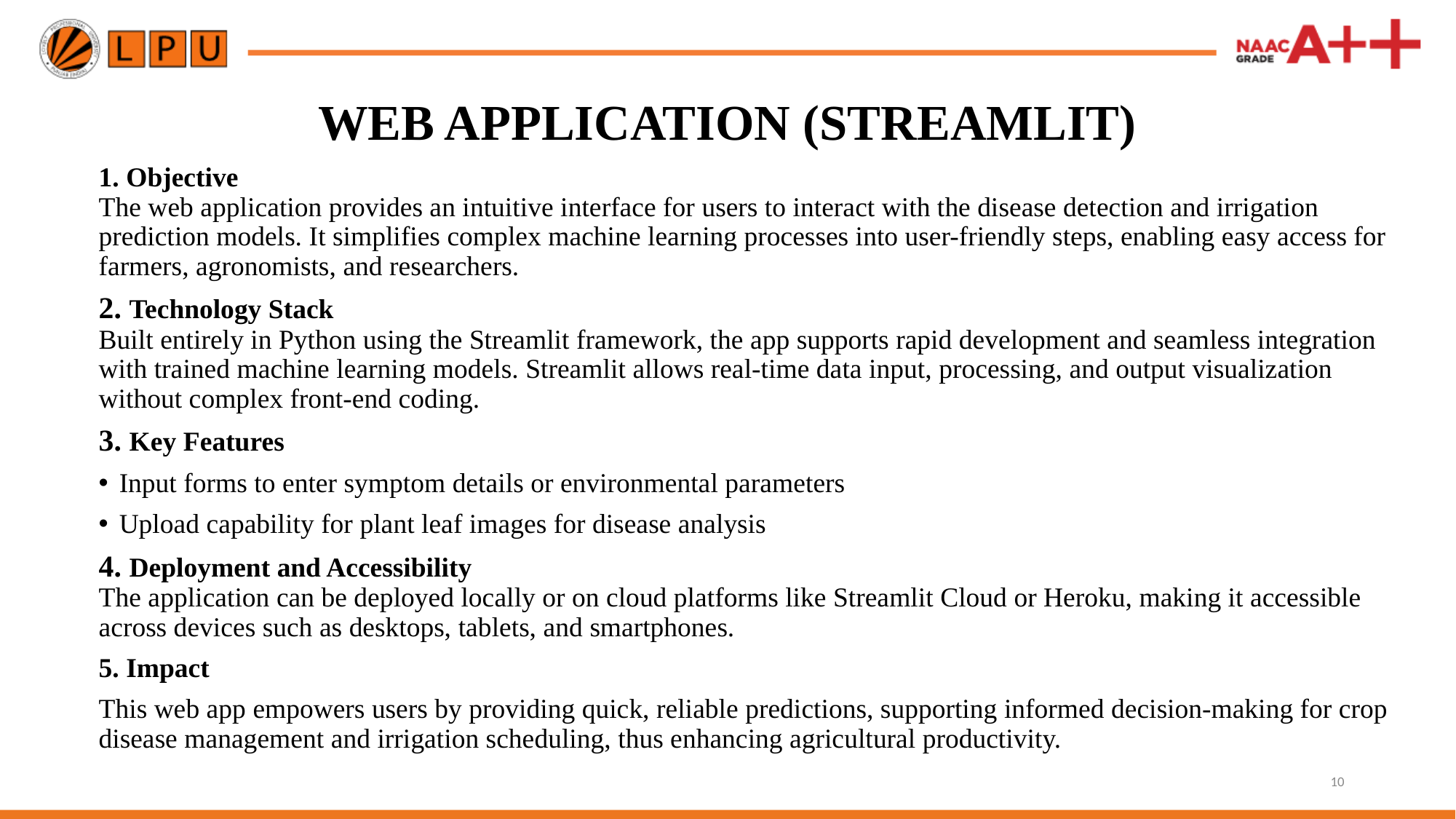

# WEB APPLICATION (STREAMLIT)
1. Objective
The web application provides an intuitive interface for users to interact with the disease detection and irrigation prediction models. It simplifies complex machine learning processes into user-friendly steps, enabling easy access for farmers, agronomists, and researchers.
2. Technology Stack
Built entirely in Python using the Streamlit framework, the app supports rapid development and seamless integration with trained machine learning models. Streamlit allows real-time data input, processing, and output visualization without complex front-end coding.
3. Key Features
Input forms to enter symptom details or environmental parameters
Upload capability for plant leaf images for disease analysis
4. Deployment and Accessibility
The application can be deployed locally or on cloud platforms like Streamlit Cloud or Heroku, making it accessible across devices such as desktops, tablets, and smartphones.
5. Impact
This web app empowers users by providing quick, reliable predictions, supporting informed decision-making for crop disease management and irrigation scheduling, thus enhancing agricultural productivity.

10